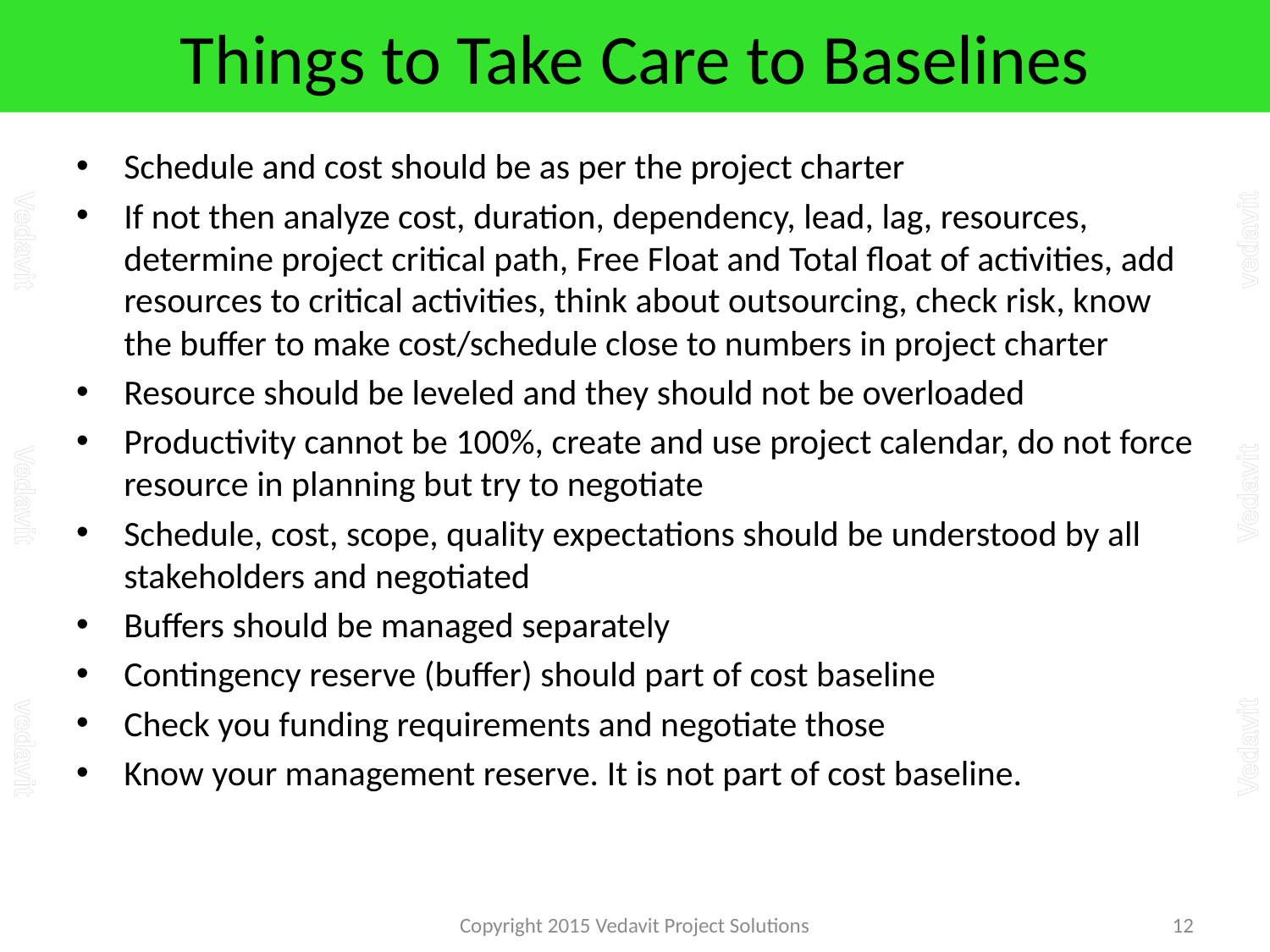

# Things to Take Care to Baselines
Schedule and cost should be as per the project charter
If not then analyze cost, duration, dependency, lead, lag, resources, determine project critical path, Free Float and Total float of activities, add resources to critical activities, think about outsourcing, check risk, know the buffer to make cost/schedule close to numbers in project charter
Resource should be leveled and they should not be overloaded
Productivity cannot be 100%, create and use project calendar, do not force resource in planning but try to negotiate
Schedule, cost, scope, quality expectations should be understood by all stakeholders and negotiated
Buffers should be managed separately
Contingency reserve (buffer) should part of cost baseline
Check you funding requirements and negotiate those
Know your management reserve. It is not part of cost baseline.

Copyright 2015 Vedavit Project Solutions
12